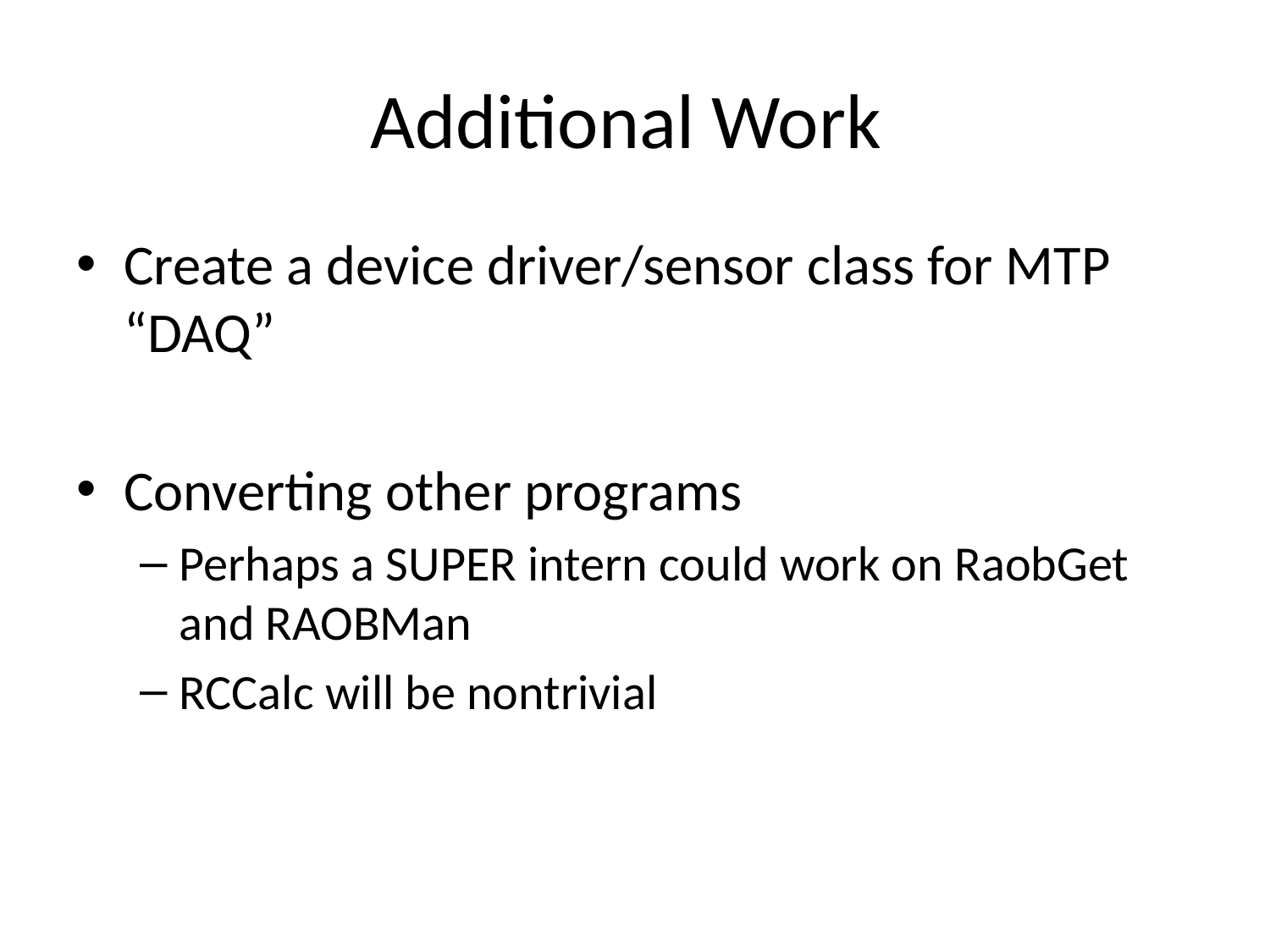

# Additional Work
Create a device driver/sensor class for MTP “DAQ”

Converting other programs
Perhaps a SUPER intern could work on RaobGet and RAOBMan
RCCalc will be nontrivial